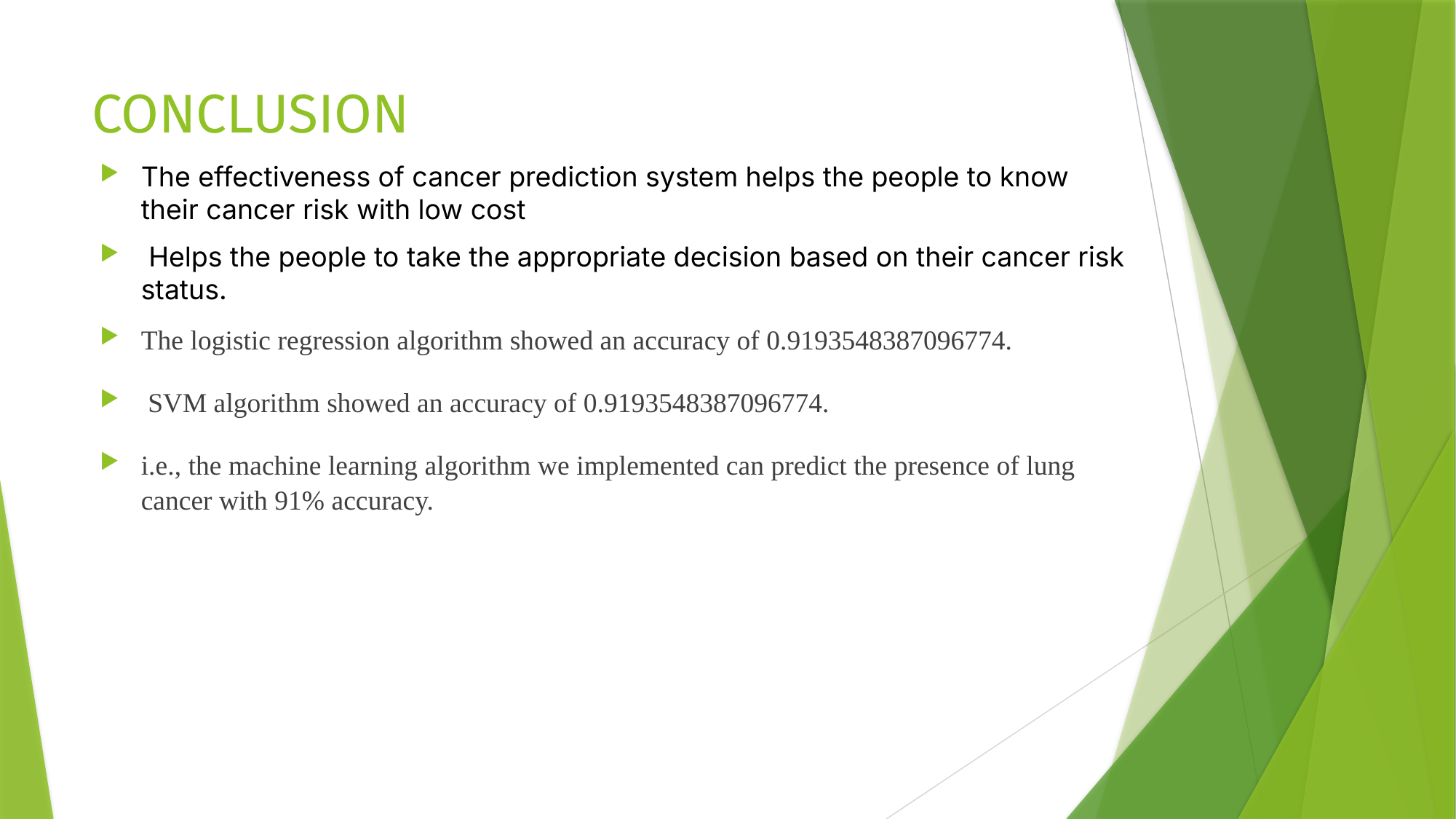

# CONCLUSION
The effectiveness of cancer prediction system helps the people to know their cancer risk with low cost
 Helps the people to take the appropriate decision based on their cancer risk status.
The logistic regression algorithm showed an accuracy of 0.9193548387096774.
 SVM algorithm showed an accuracy of 0.9193548387096774.
i.e., the machine learning algorithm we implemented can predict the presence of lung cancer with 91% accuracy.